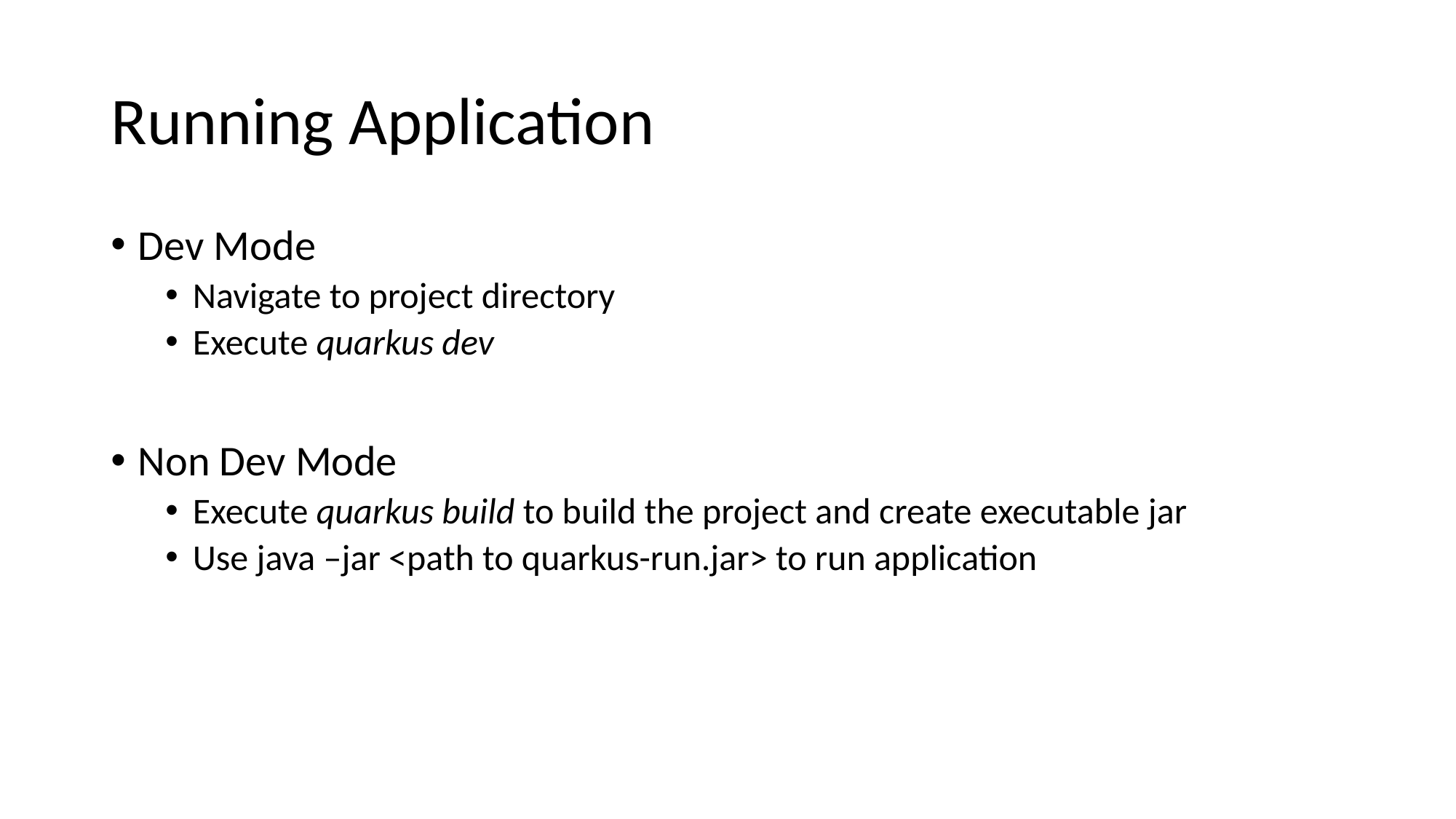

# Running Application
Dev Mode
Navigate to project directory
Execute quarkus dev

Non Dev Mode
Execute quarkus build to build the project and create executable jar
Use java –jar <path to quarkus-run.jar> to run application